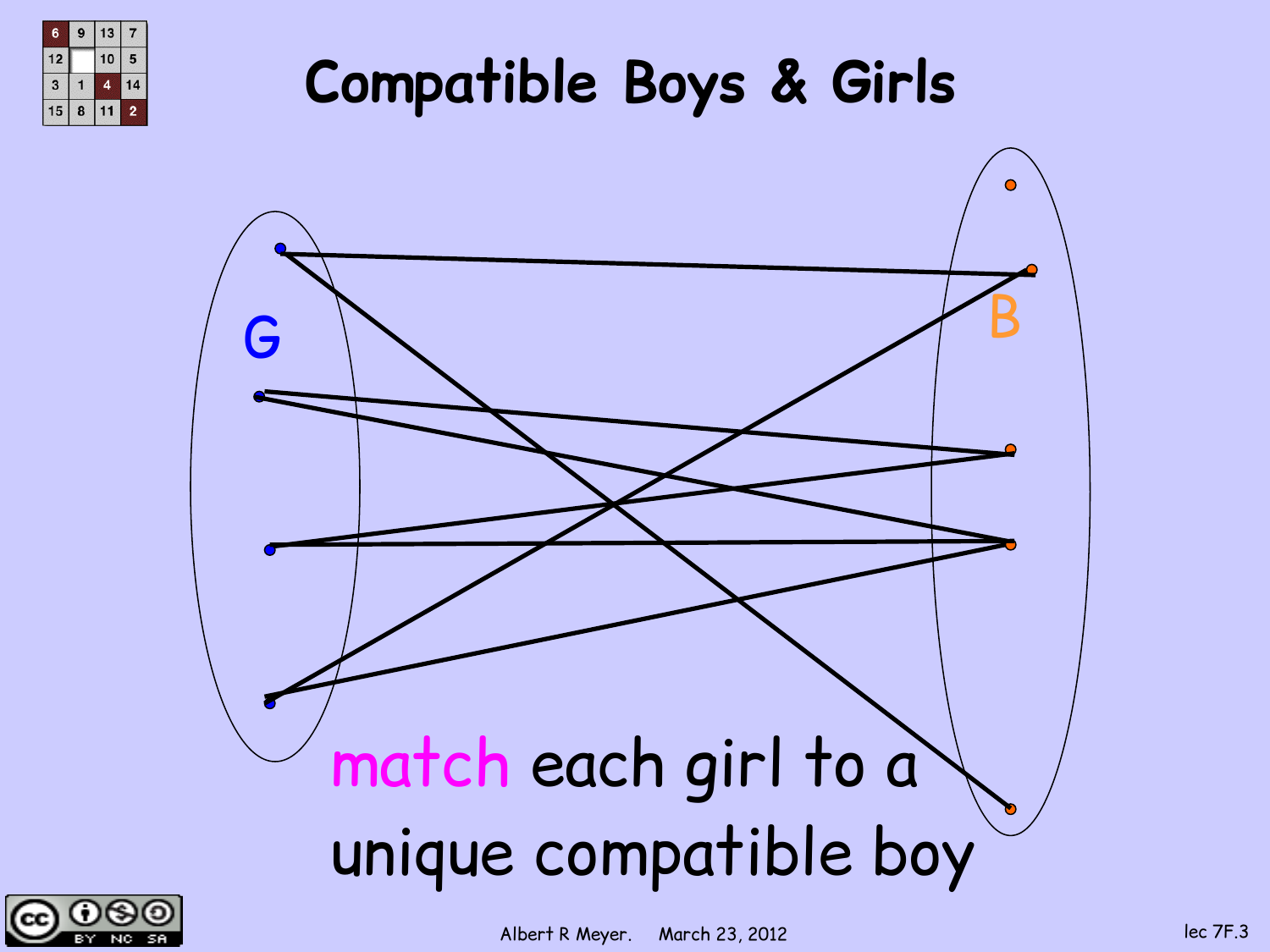

# Compatible Boys & Girls

B

G

match each girl to a
unique compatible boy
lec 7F.3